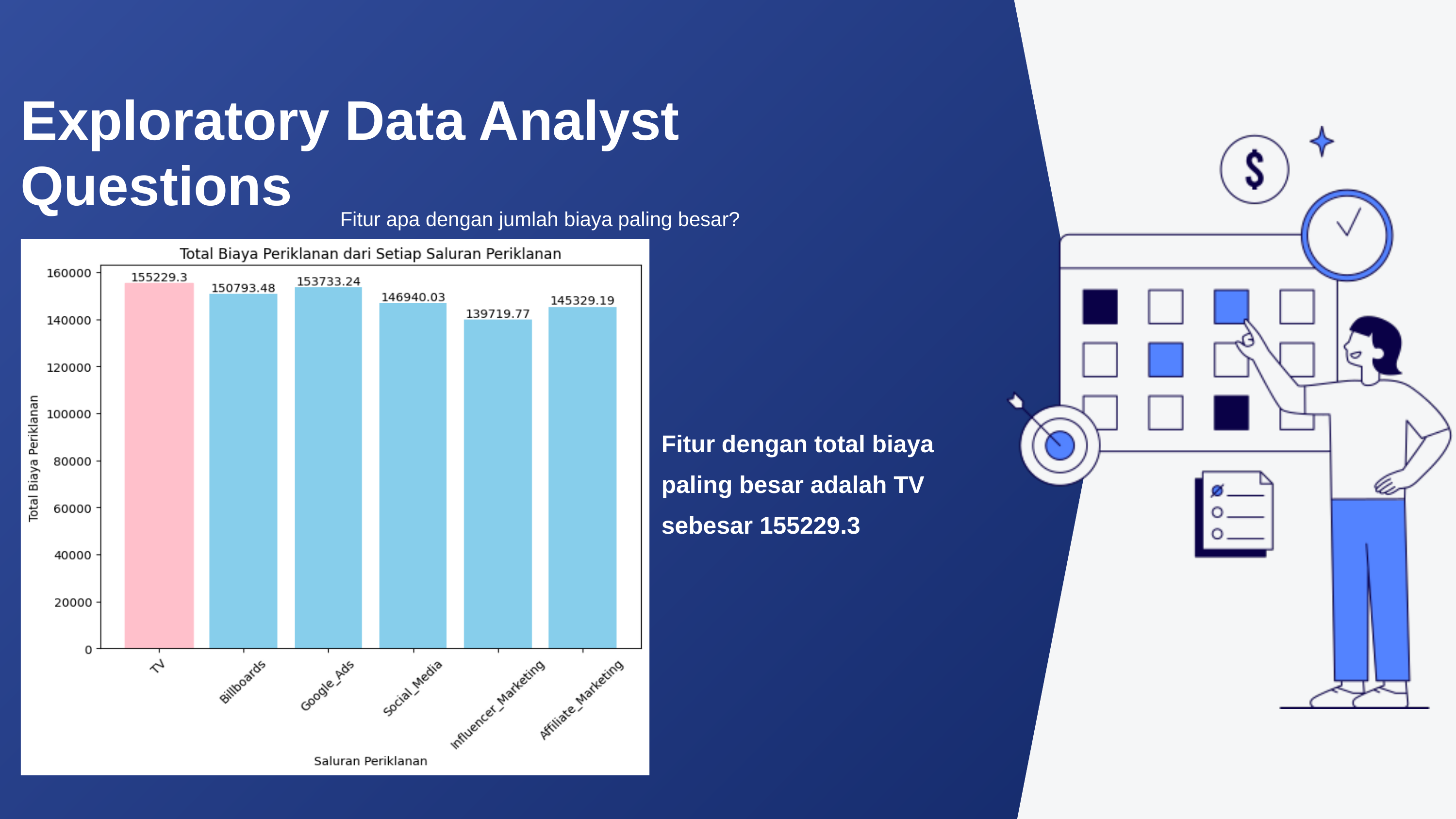

Exploratory Data Analyst
Questions

Fitur apa dengan jumlah biaya paling besar?

Fitur dengan total biaya paling besar adalah TV sebesar 155229.3